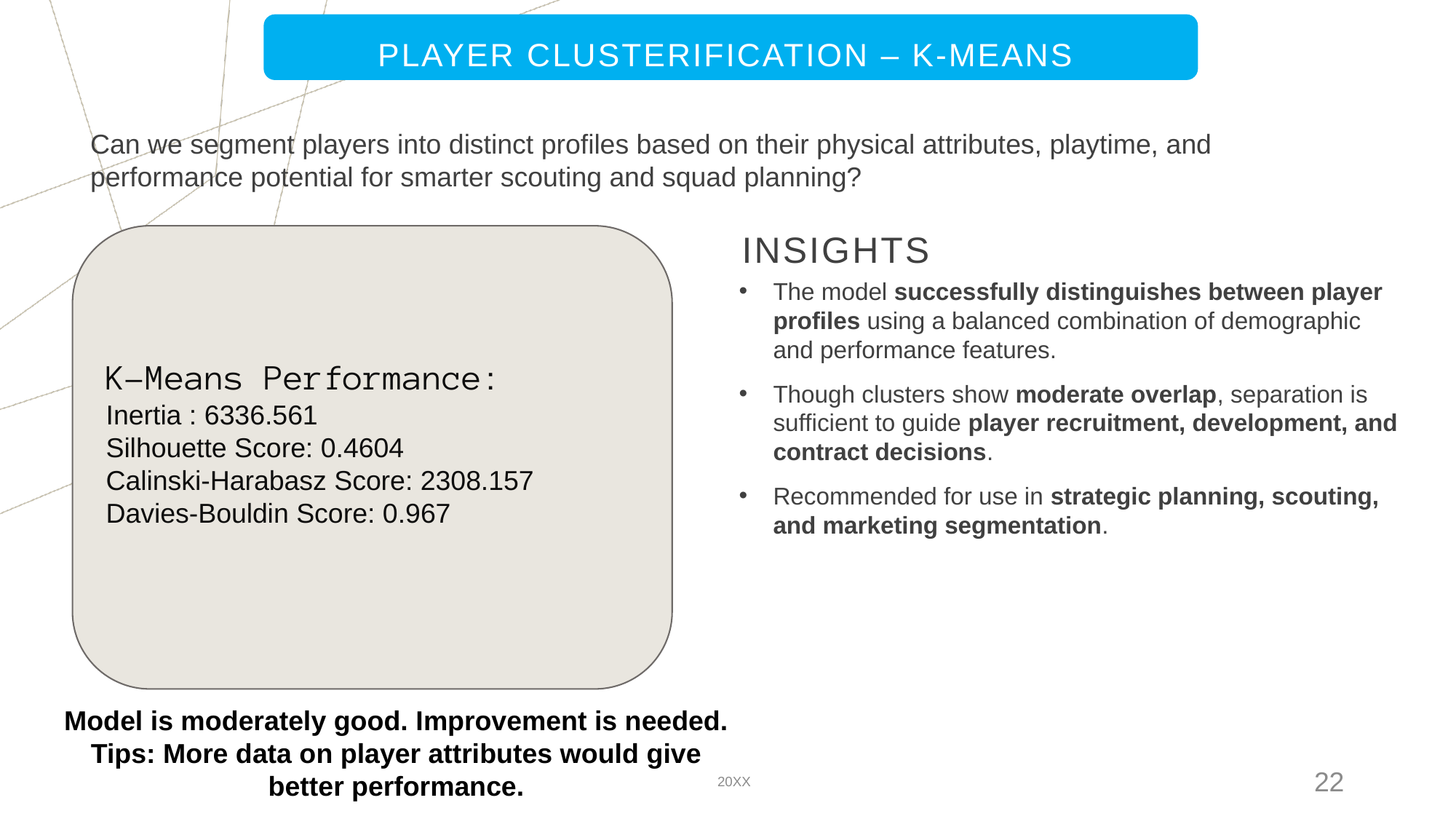

# Player clusterification – k-means

Can we segment players into distinct profiles based on their physical attributes, playtime, and performance potential for smarter scouting and squad planning?
K-Means Performance:
Inertia : 6336.561
Silhouette Score: 0.4604
Calinski-Harabasz Score: 2308.157
Davies-Bouldin Score: 0.967

INSIGHTS
The model successfully distinguishes between player profiles using a balanced combination of demographic and performance features.
Though clusters show moderate overlap, separation is sufficient to guide player recruitment, development, and contract decisions.
Recommended for use in strategic planning, scouting, and marketing segmentation.

Model is moderately good. Improvement is needed. Tips: More data on player attributes would give better performance.
20XX
22